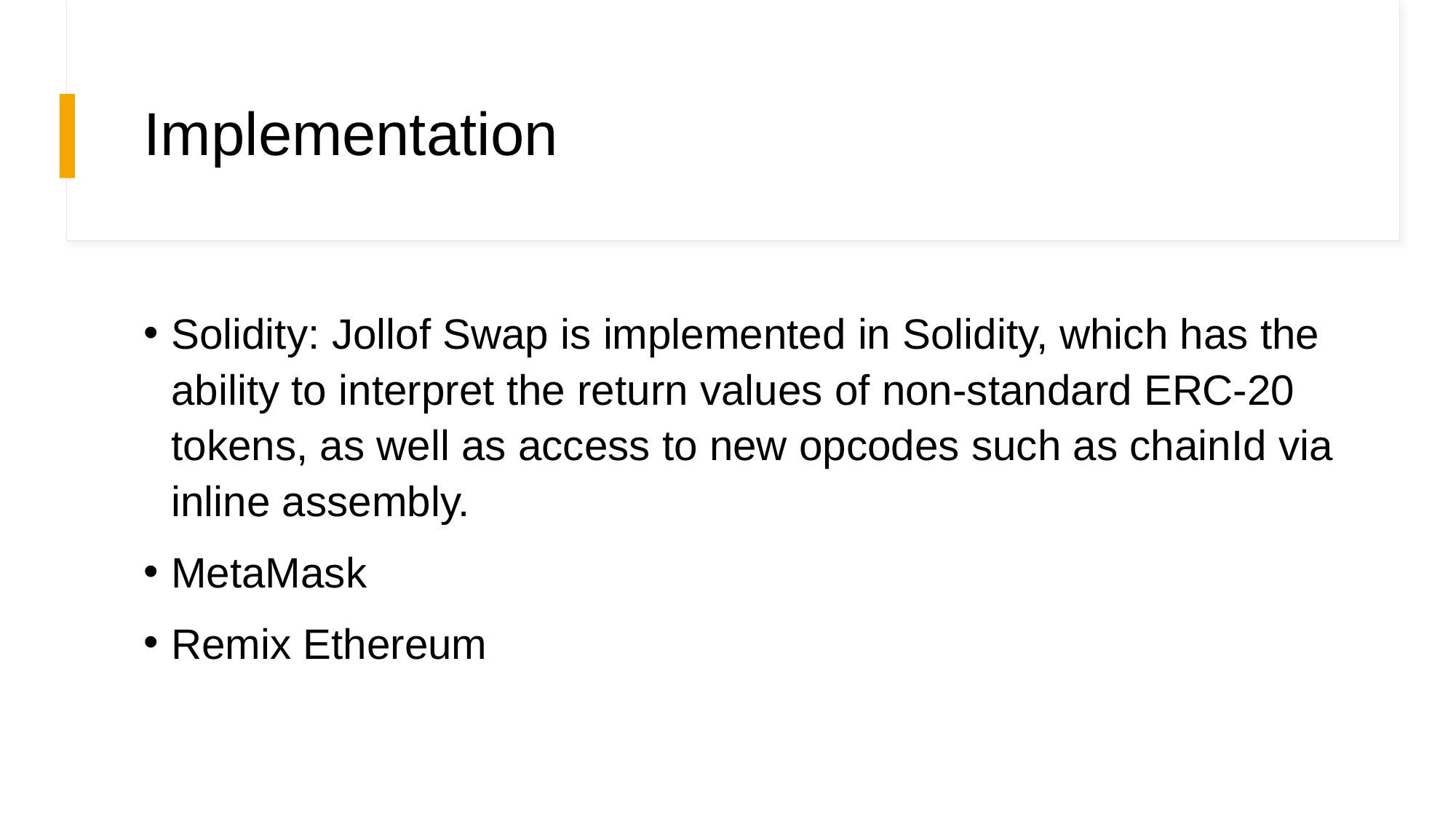

# Implementation
Solidity: Jollof Swap is implemented in Solidity, which has the ability to interpret the return values of non-standard ERC-20 tokens, as well as access to new opcodes such as chainId via inline assembly.
MetaMask
Remix Ethereum